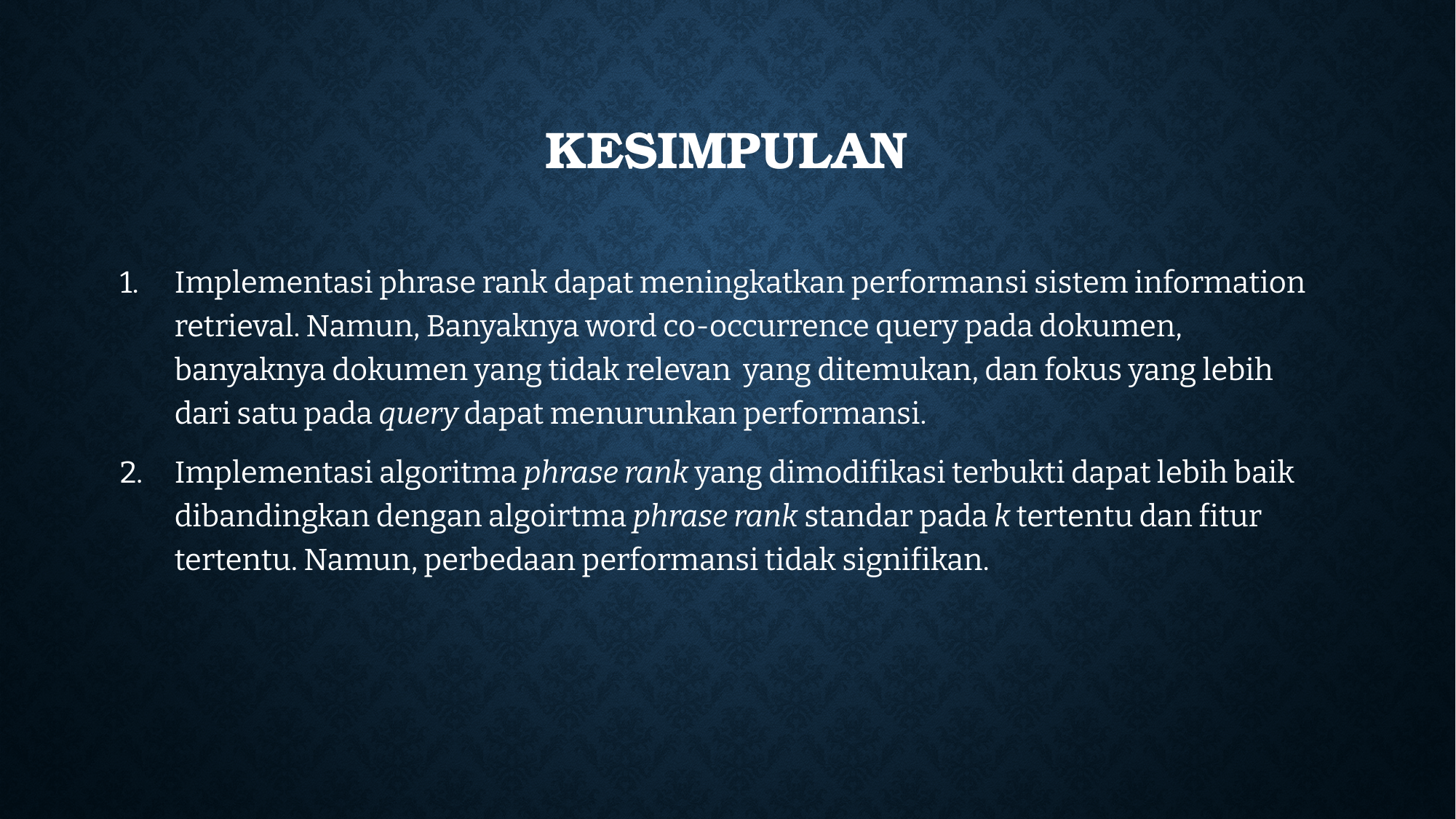

# KESIMPULAN
Implementasi phrase rank dapat meningkatkan performansi sistem information retrieval. Namun, Banyaknya word co-occurrence query pada dokumen, banyaknya dokumen yang tidak relevan  yang ditemukan, dan fokus yang lebih dari satu pada query dapat menurunkan performansi.
Implementasi algoritma phrase rank yang dimodifikasi terbukti dapat lebih baik dibandingkan dengan algoirtma phrase rank standar pada k tertentu dan fitur tertentu. Namun, perbedaan performansi tidak signifikan.